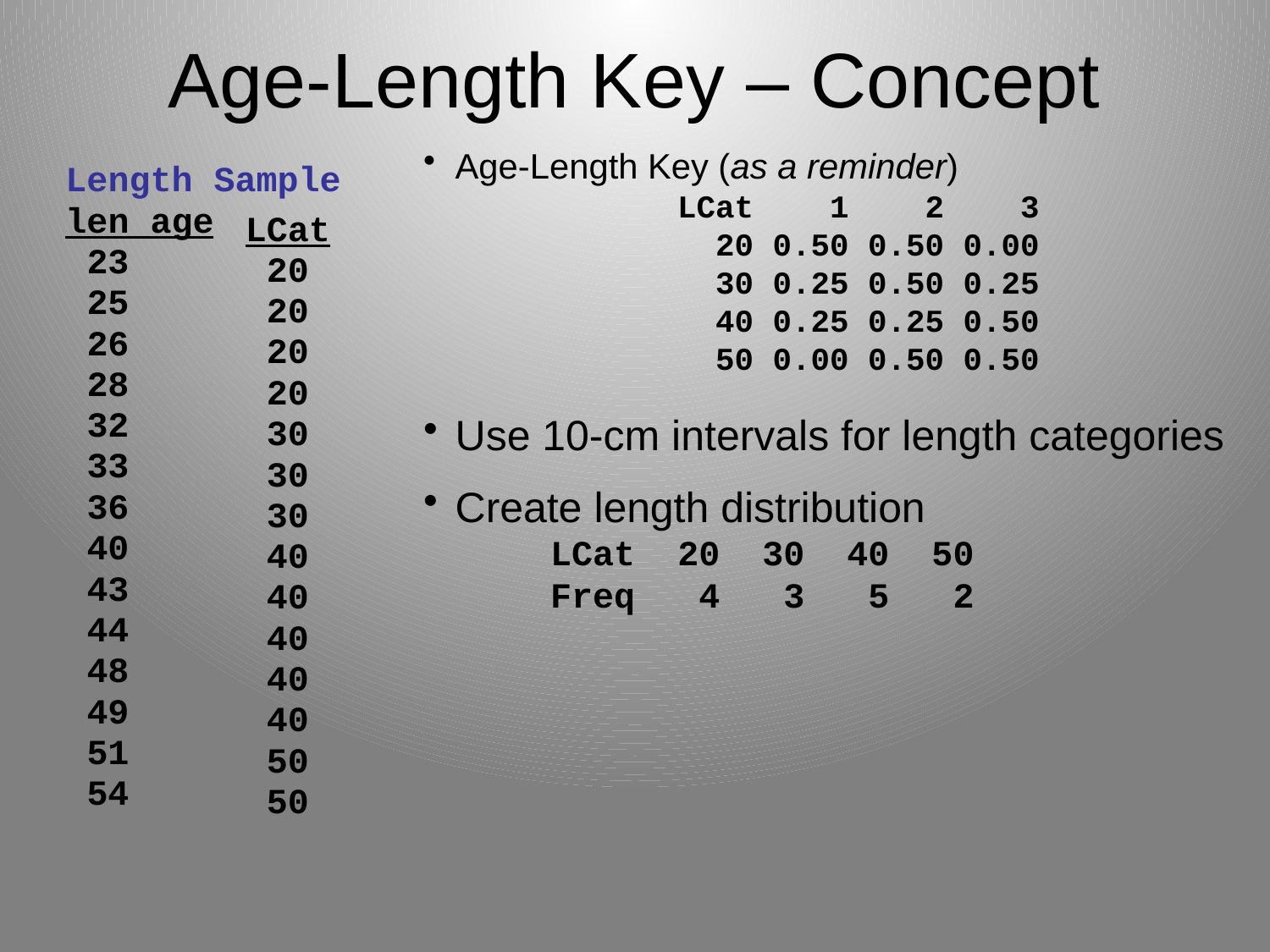

# Age-Length Key – Concept
Age-Length Key (as a reminder)
     	LCat    1    2    3
	  20 0.50 0.50 0.00
	  30 0.25 0.50 0.25
	  40 0.25 0.25 0.50
	  50 0.00 0.50 0.50
Length Sample
len age
 23
 25
 26
 28
 32
 33
 36
 40
 43
 44
 48
 49
 51
 54

LCat
 20
 20
 20
 20
 30
 30
 30
 40
 40
 40
 40
 40
 50
 50
Use 10-cm intervals for length categories

Create length distribution
LCat  20  30  40  50
Freq   4   3   5   2
VT14 - Age-Length Key